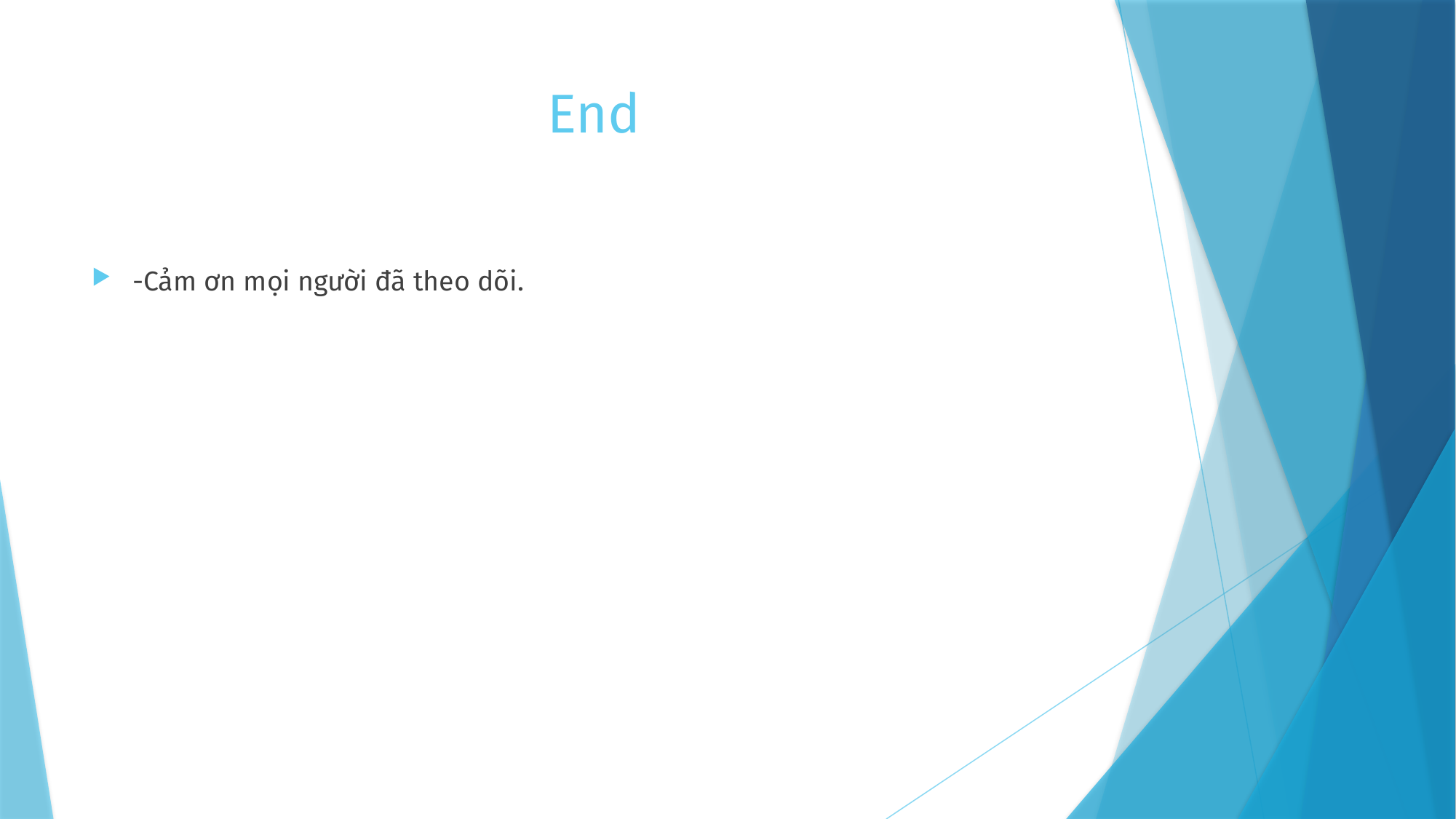

# End
-Cảm ơn mọi người đã theo dõi.